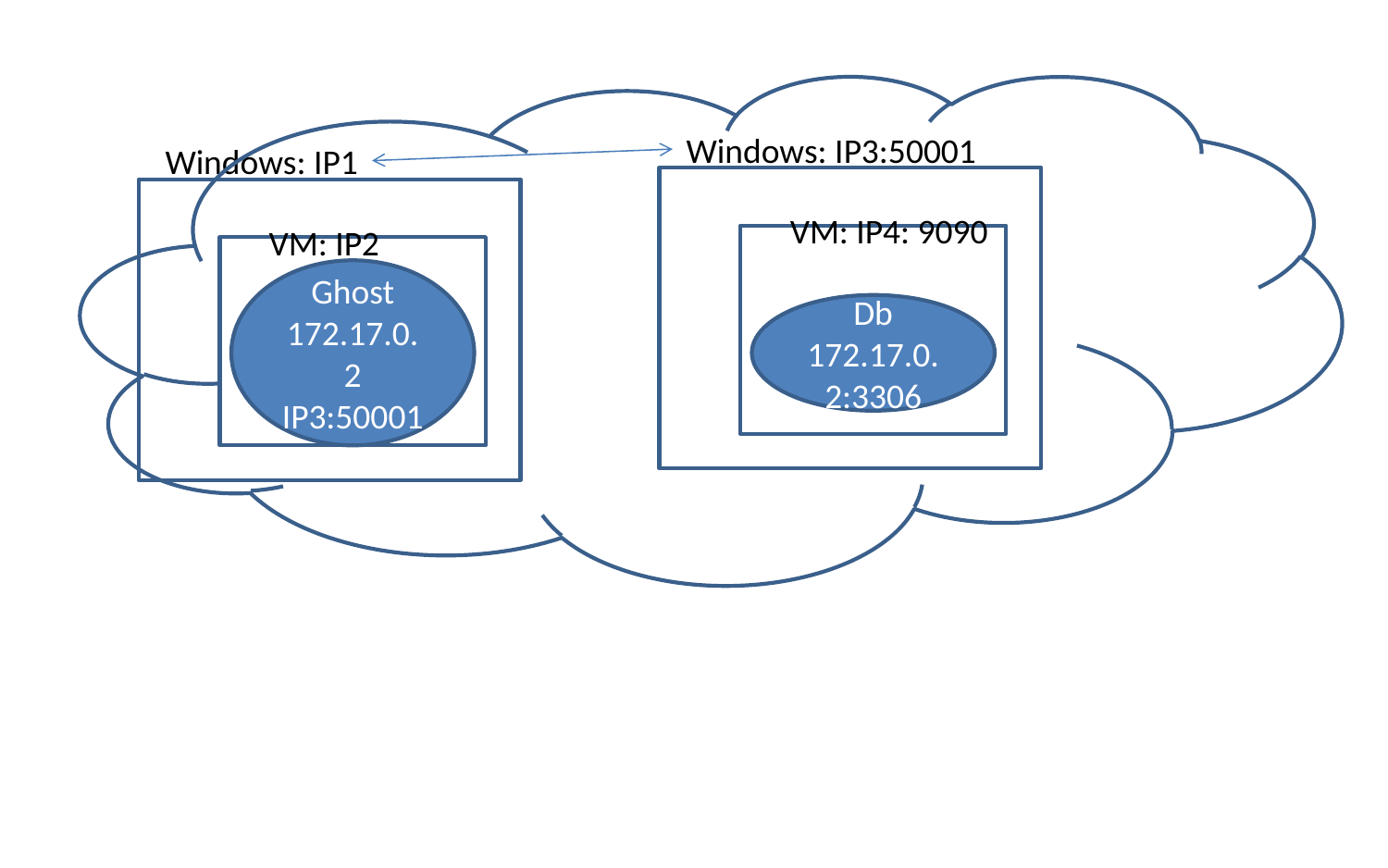

Windows: IP3:50001
Windows: IP1

VM: IP4: 9090
VM: IP2

Ghost
172.17.0.2
IP3:50001
Db
172.17.0.2:3306